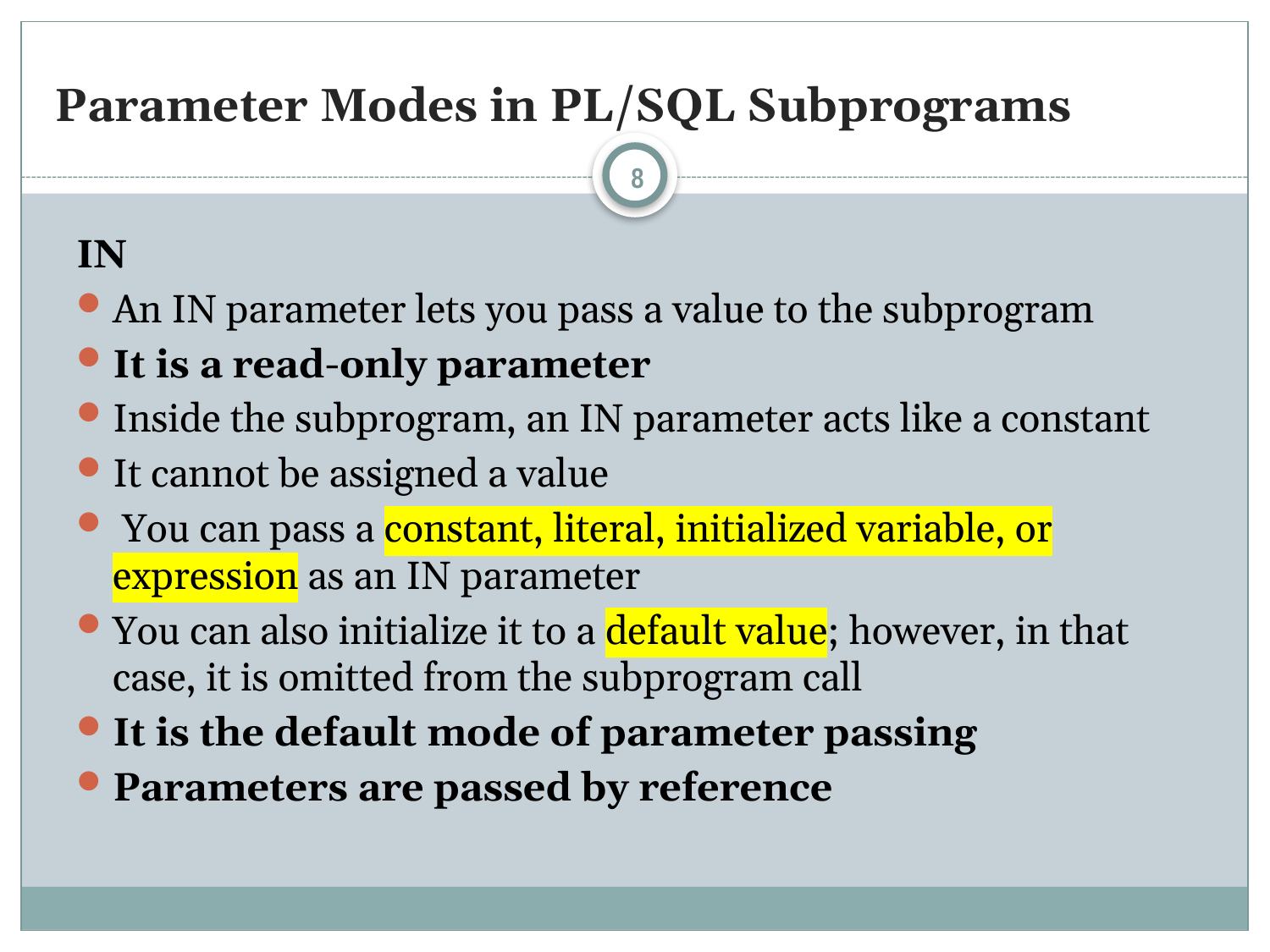

# Parameter Modes in PL/SQL Subprograms
8
IN
An IN parameter lets you pass a value to the subprogram
It is a read-only parameter
Inside the subprogram, an IN parameter acts like a constant
It cannot be assigned a value
 You can pass a constant, literal, initialized variable, or expression as an IN parameter
You can also initialize it to a default value; however, in that case, it is omitted from the subprogram call
It is the default mode of parameter passing
Parameters are passed by reference